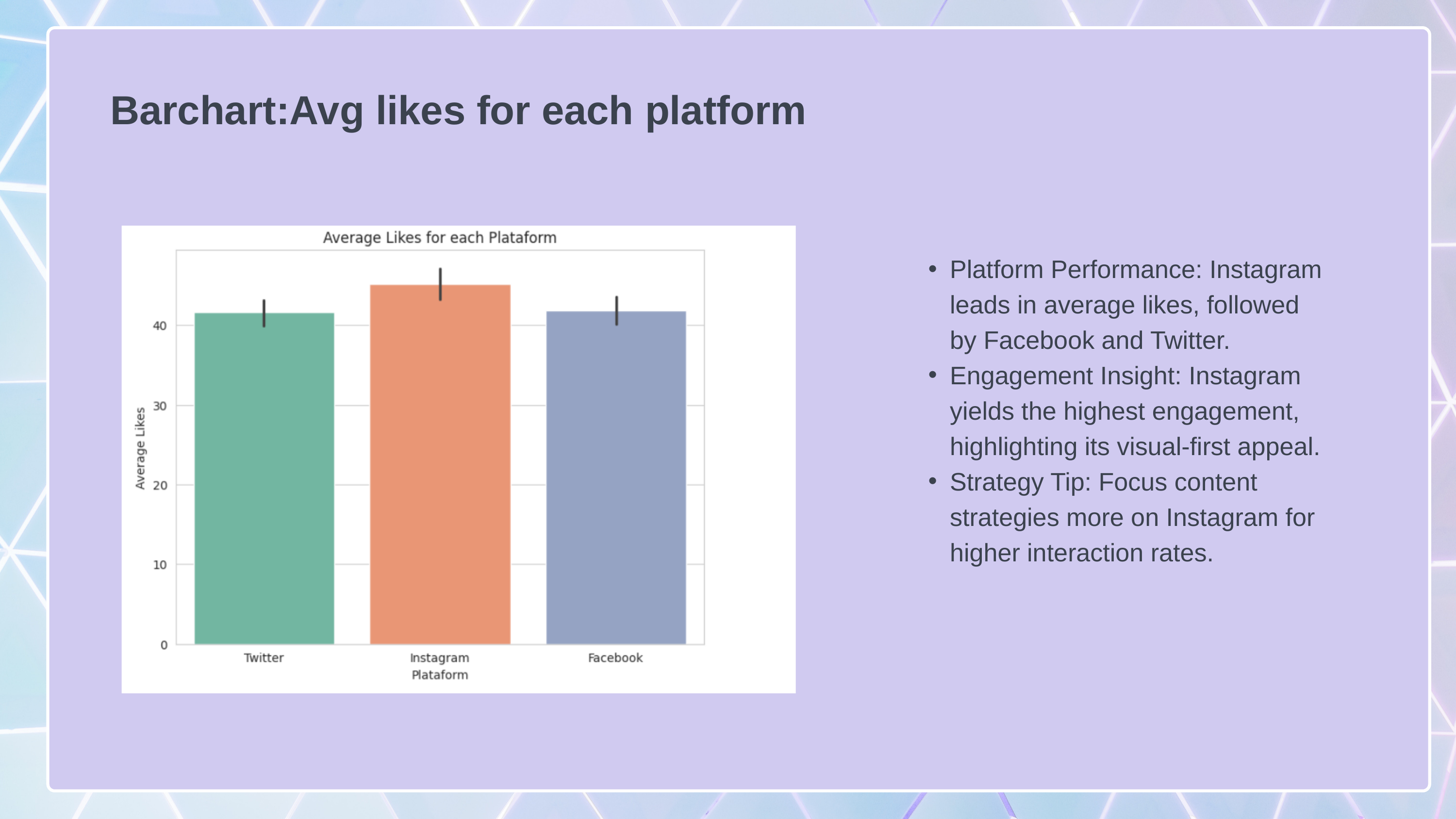

Barchart:Avg likes for each platform

Platform Performance: Instagram leads in average likes, followed by Facebook and Twitter.
Engagement Insight: Instagram yields the highest engagement, highlighting its visual-first appeal.
Strategy Tip: Focus content strategies more on Instagram for higher interaction rates.